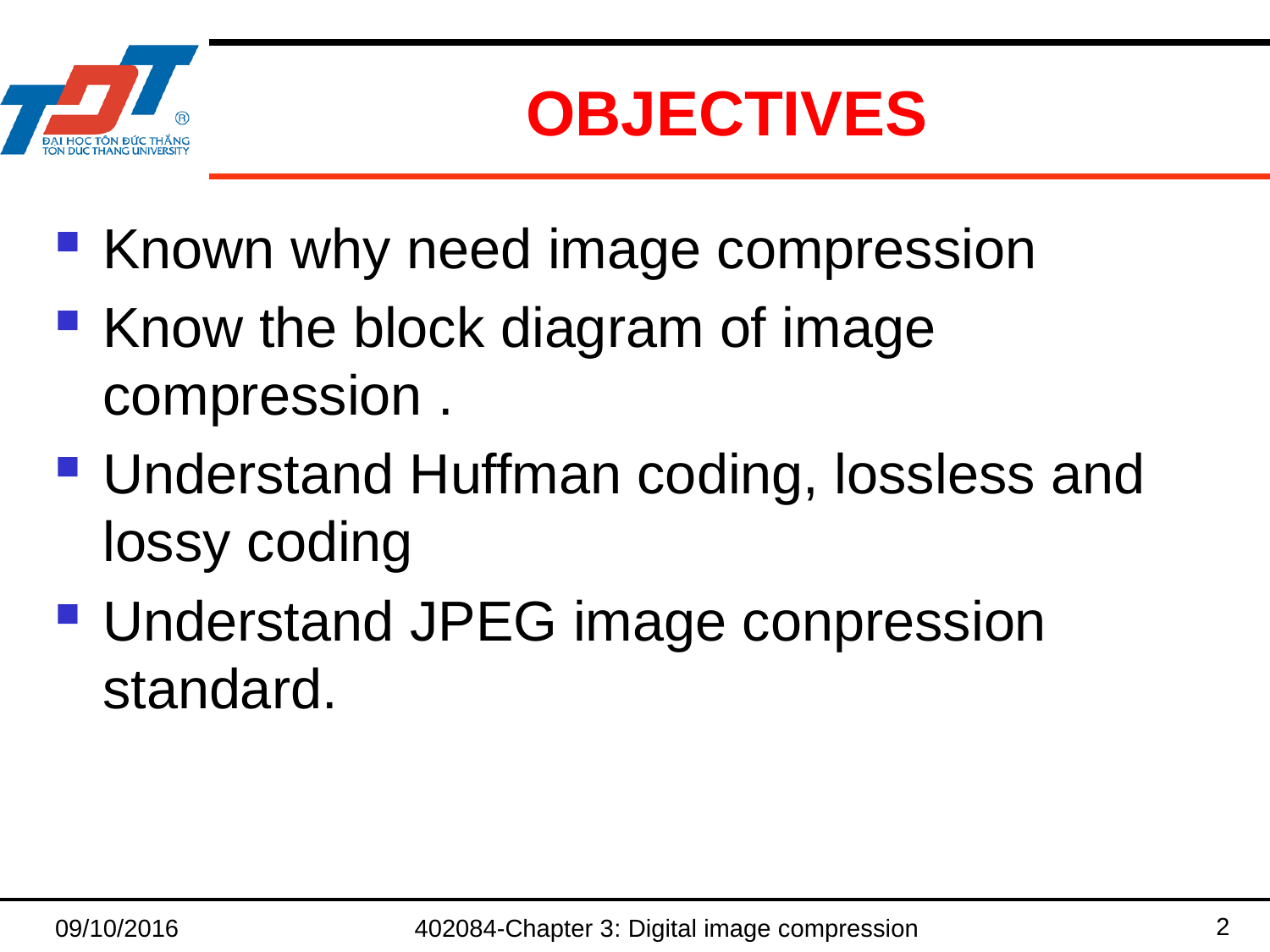

# OBJECTIVES

Known why need image compression
Know the block diagram of image compression .
Understand Huffman coding, lossless and lossy coding
Understand JPEG image conpression standard.

2
09/10/2016
402084-Chapter 3: Digital image compression